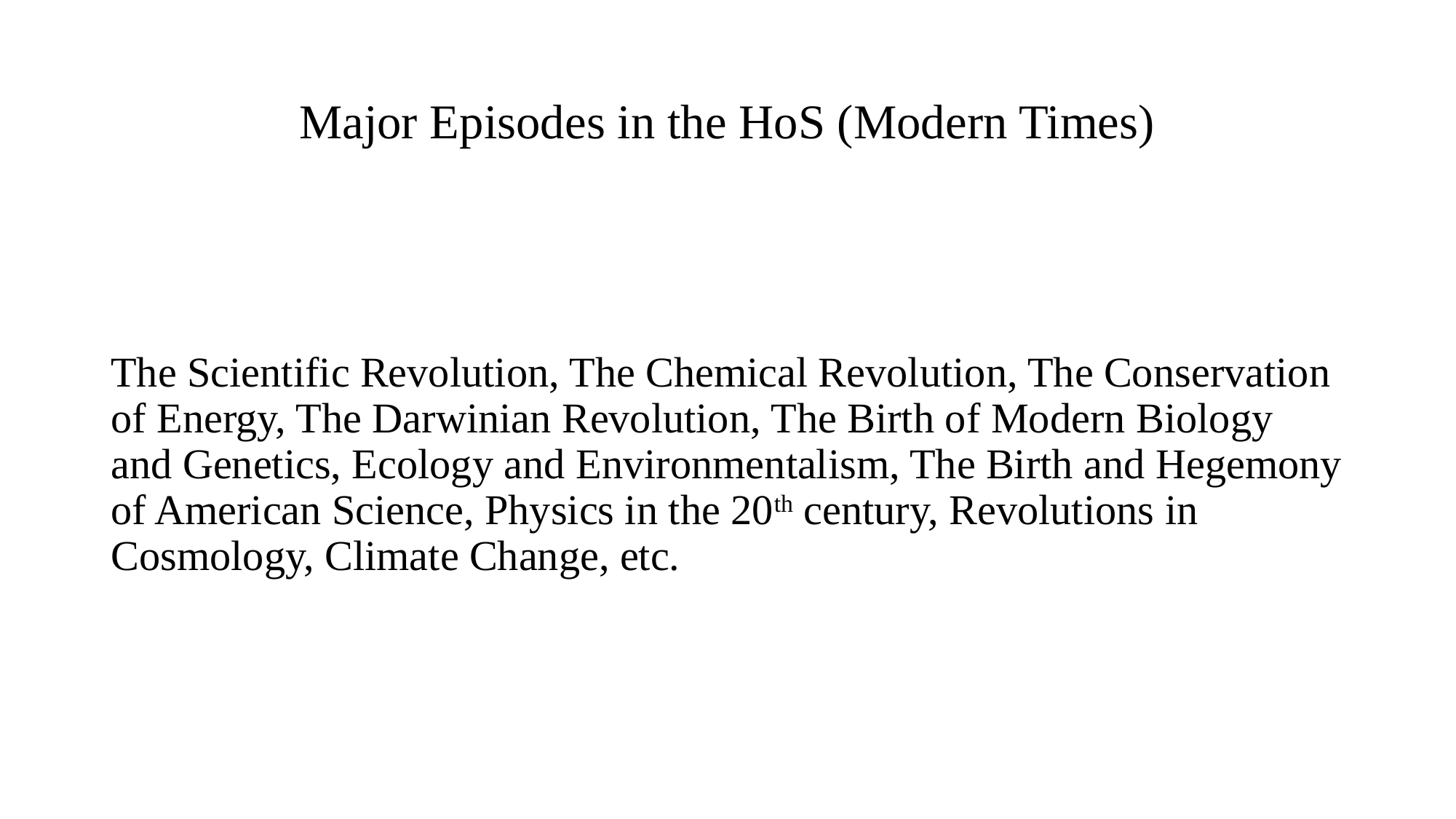

# Major Episodes in the HoS (Modern Times)

The Scientific Revolution, The Chemical Revolution, The Conservation of Energy, The Darwinian Revolution, The Birth of Modern Biology and Genetics, Ecology and Environmentalism, The Birth and Hegemony of American Science, Physics in the 20th century, Revolutions in Cosmology, Climate Change, etc.